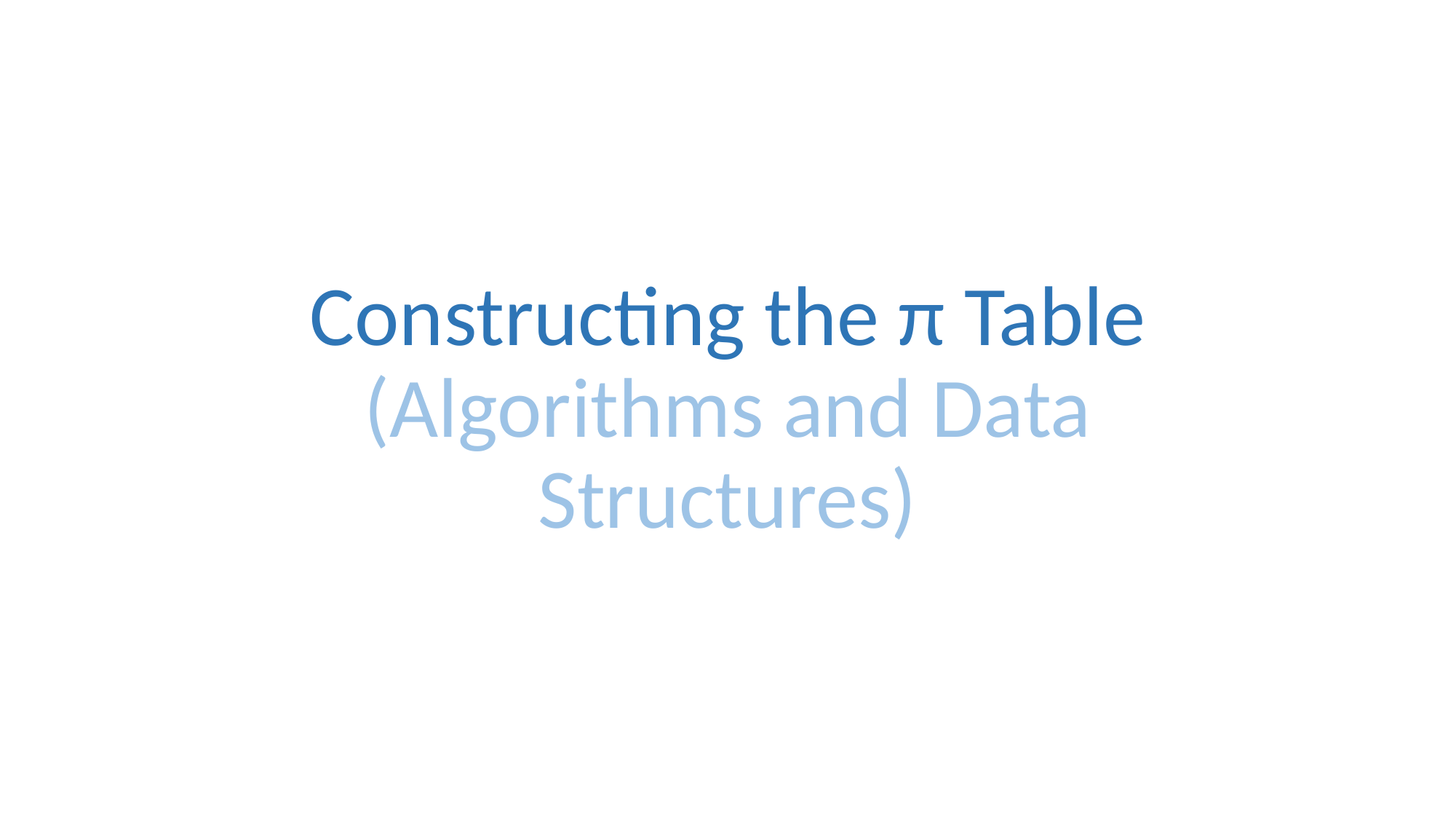

# Constructing the π Table (Algorithms and Data Structures)